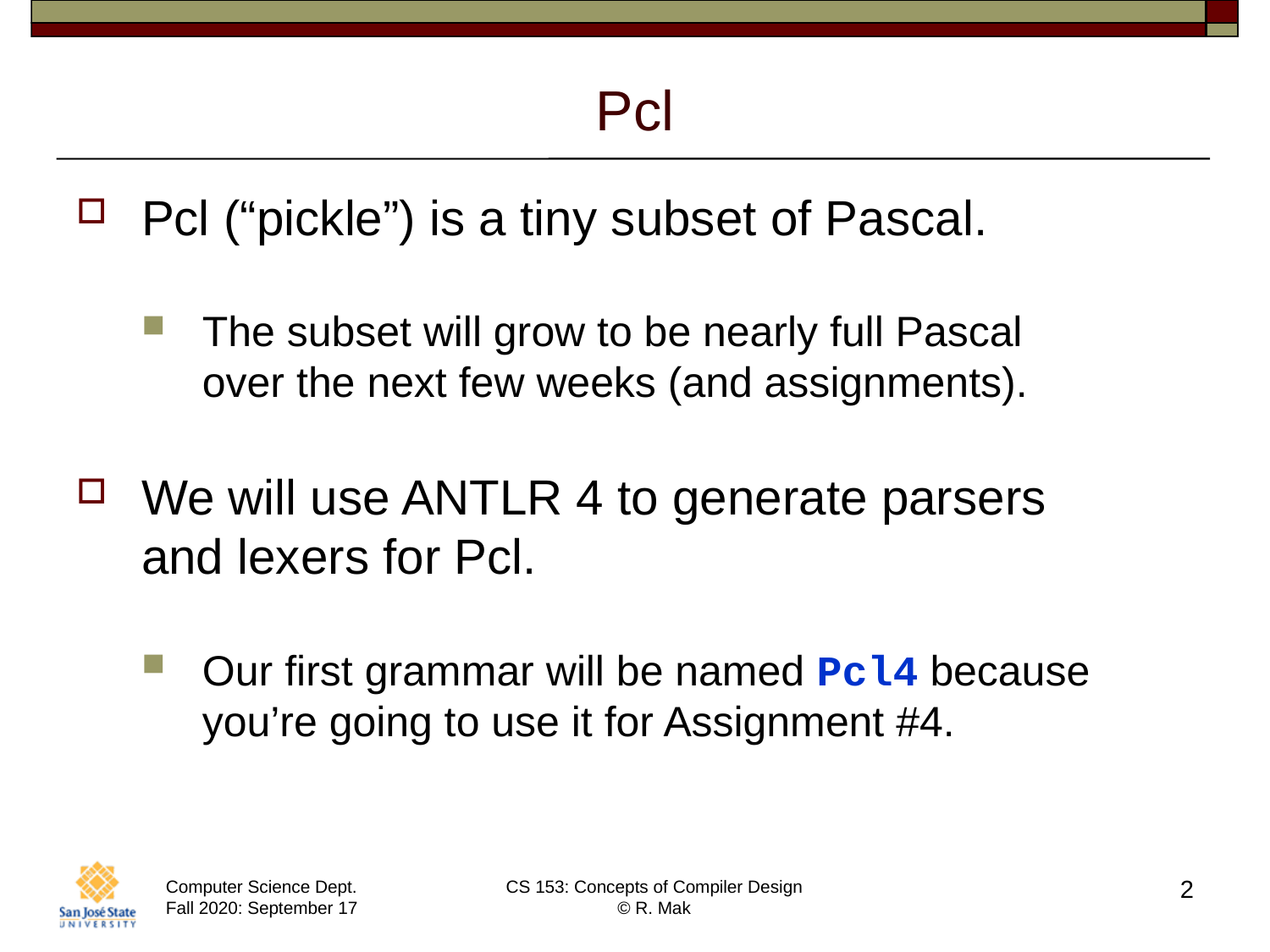

# Pcl
Pcl (“pickle”) is a tiny subset of Pascal.

The subset will grow to be nearly full Pascal
over the next few weeks (and assignments).

We will use ANTLR 4 to generate parsers
and lexers for Pcl.

Our first grammar will be named Pcl4 because
you’re going to use it for Assignment #4.
2